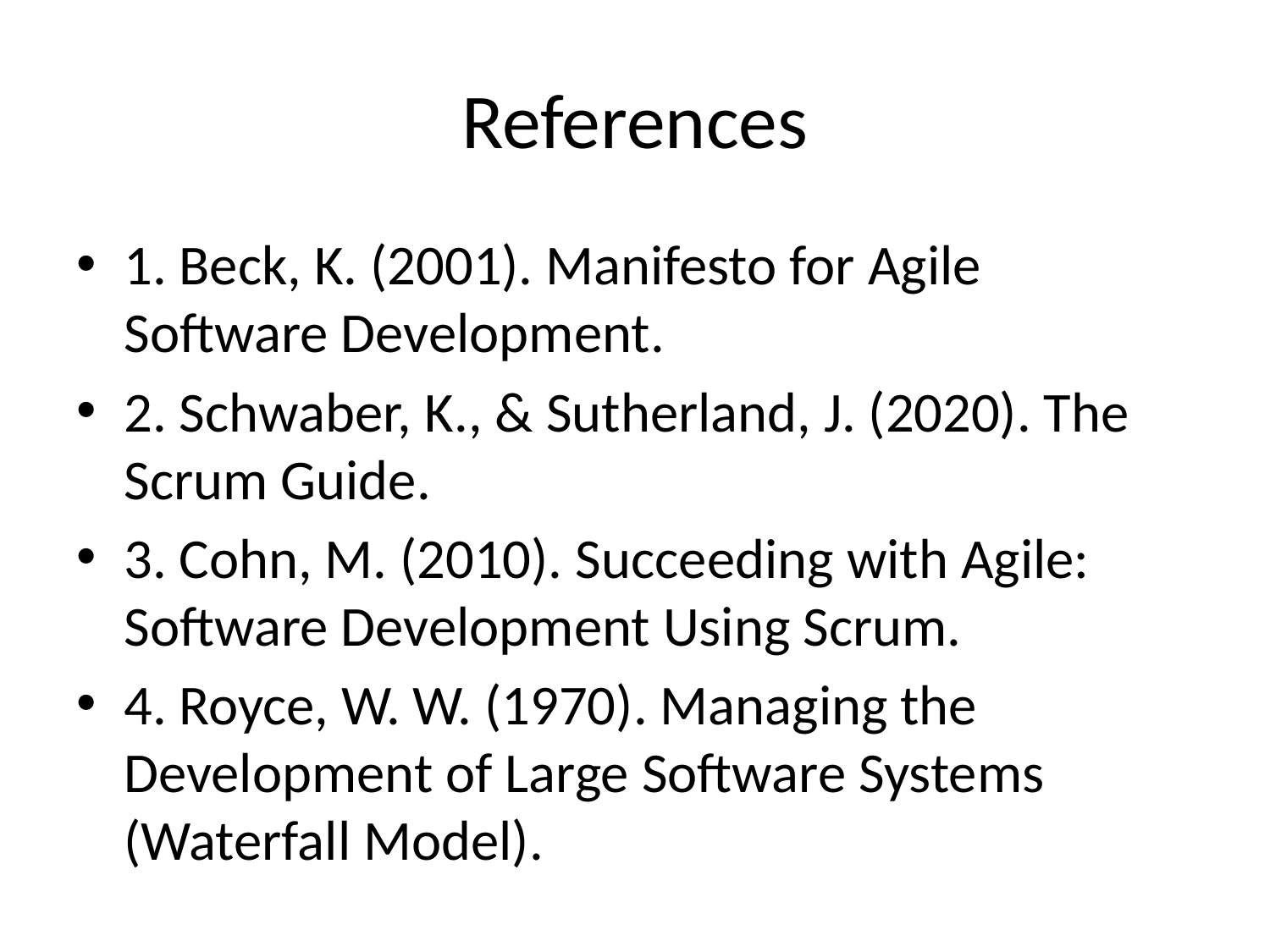

# References
1. Beck, K. (2001). Manifesto for Agile Software Development.
2. Schwaber, K., & Sutherland, J. (2020). The Scrum Guide.
3. Cohn, M. (2010). Succeeding with Agile: Software Development Using Scrum.
4. Royce, W. W. (1970). Managing the Development of Large Software Systems (Waterfall Model).